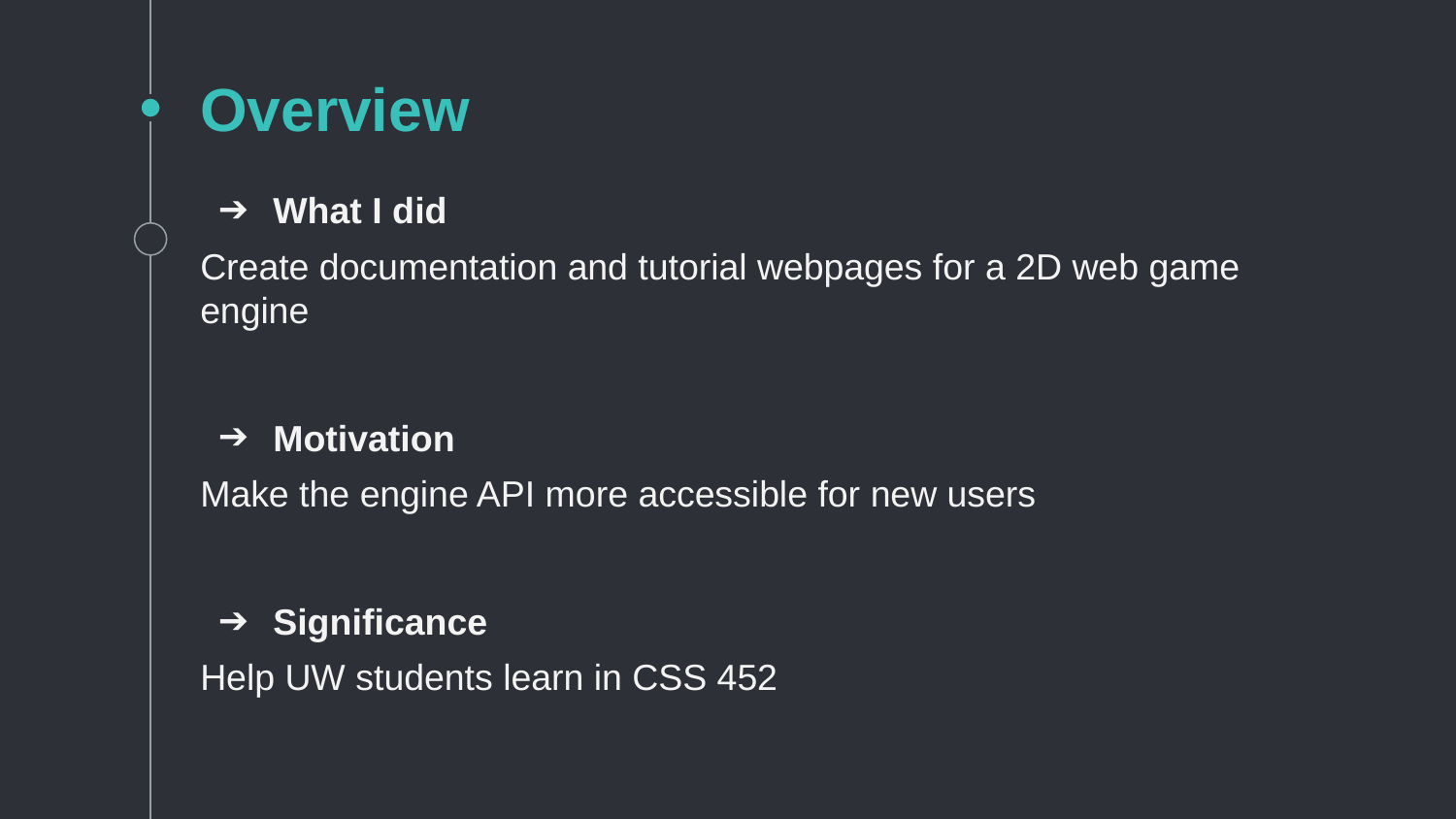

# Overview
What I did
Create documentation and tutorial webpages for a 2D web game engine

Motivation
Make the engine API more accessible for new users

Significance
Help UW students learn in CSS 452